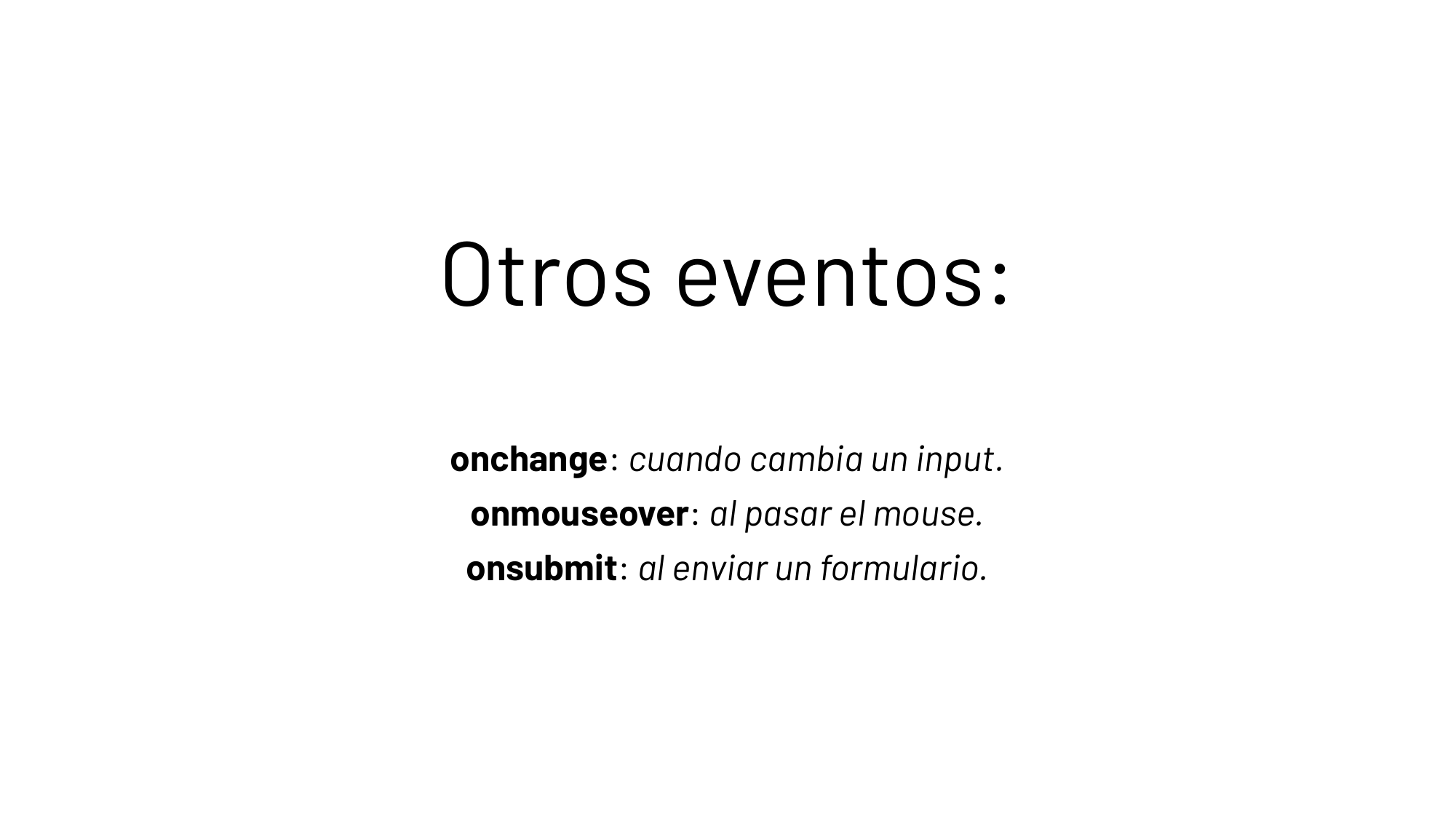

# Otros eventos:
onchange: cuando cambia un input.
onmouseover: al pasar el mouse.
onsubmit: al enviar un formulario.